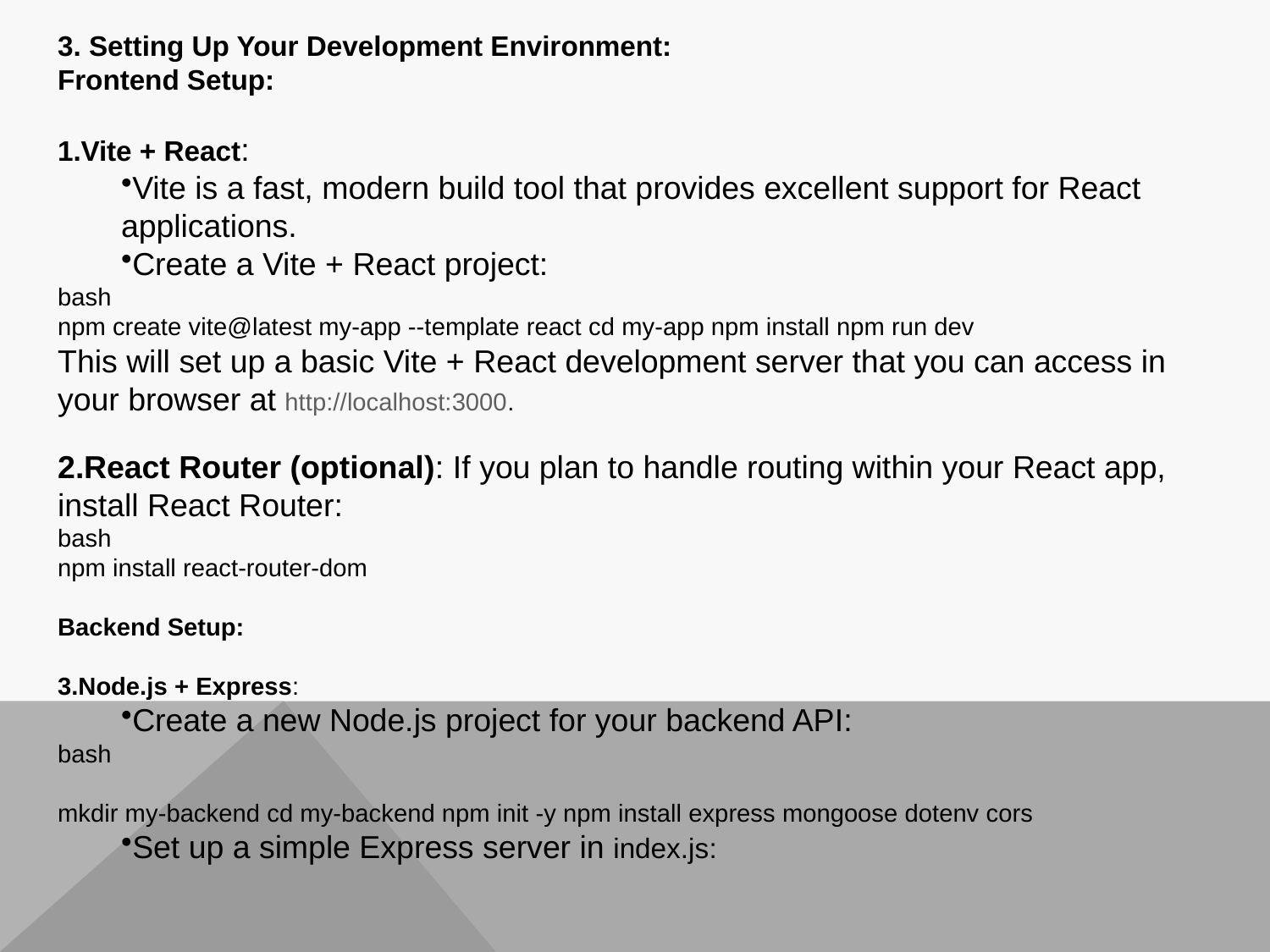

3. Setting Up Your Development Environment:
Frontend Setup:

Vite + React:
Vite is a fast, modern build tool that provides excellent support for React applications.
Create a Vite + React project:
bash
npm create vite@latest my-app --template react cd my-app npm install npm run dev
This will set up a basic Vite + React development server that you can access in your browser at http://localhost:3000.

React Router (optional): If you plan to handle routing within your React app, install React Router:
bash
npm install react-router-dom

Backend Setup:

Node.js + Express:
Create a new Node.js project for your backend API:
bash

mkdir my-backend cd my-backend npm init -y npm install express mongoose dotenv cors
Set up a simple Express server in index.js: